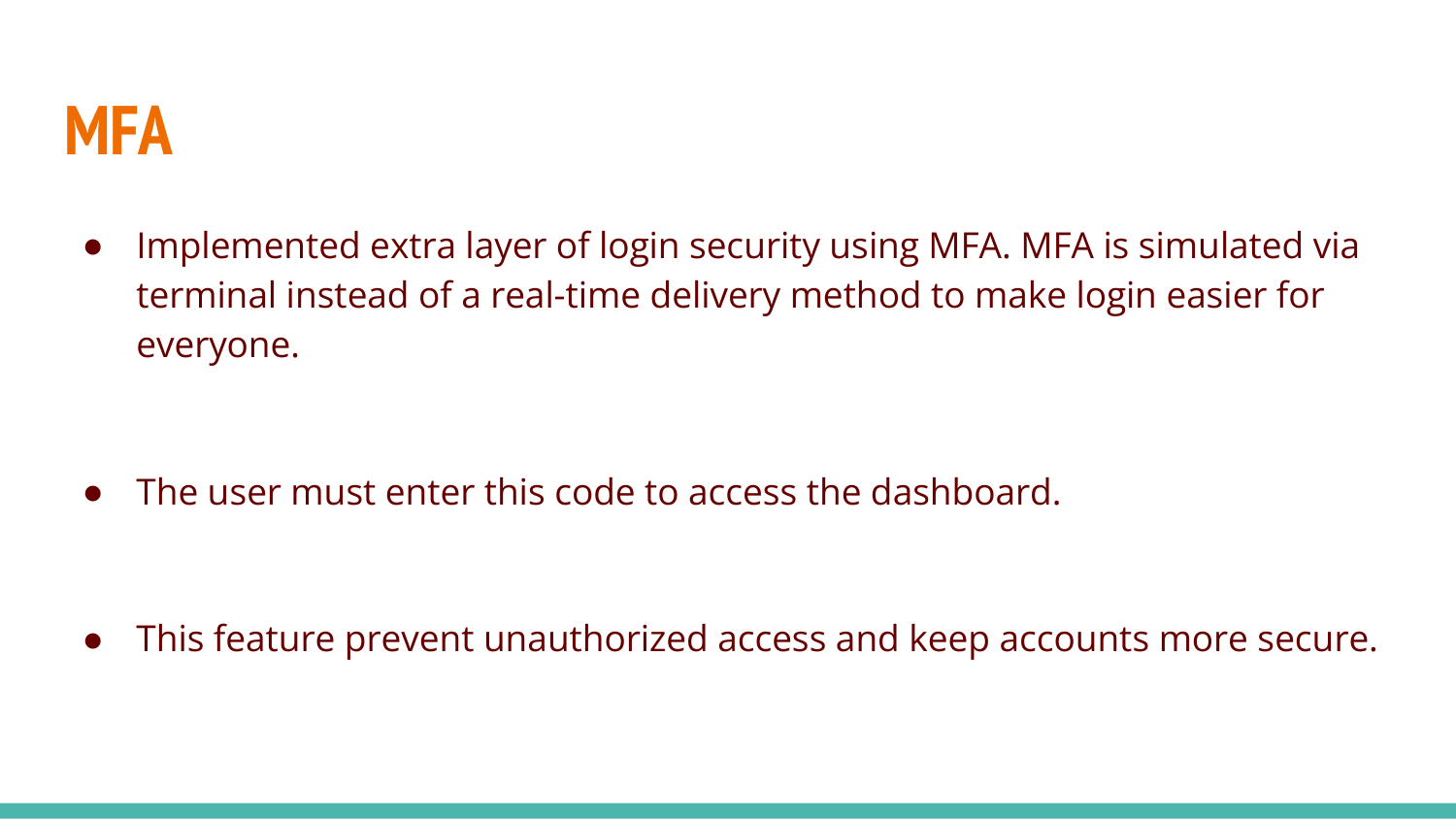

# MFA
Implemented extra layer of login security using MFA. MFA is simulated via terminal instead of a real-time delivery method to make login easier for everyone.

The user must enter this code to access the dashboard.

This feature prevent unauthorized access and keep accounts more secure.